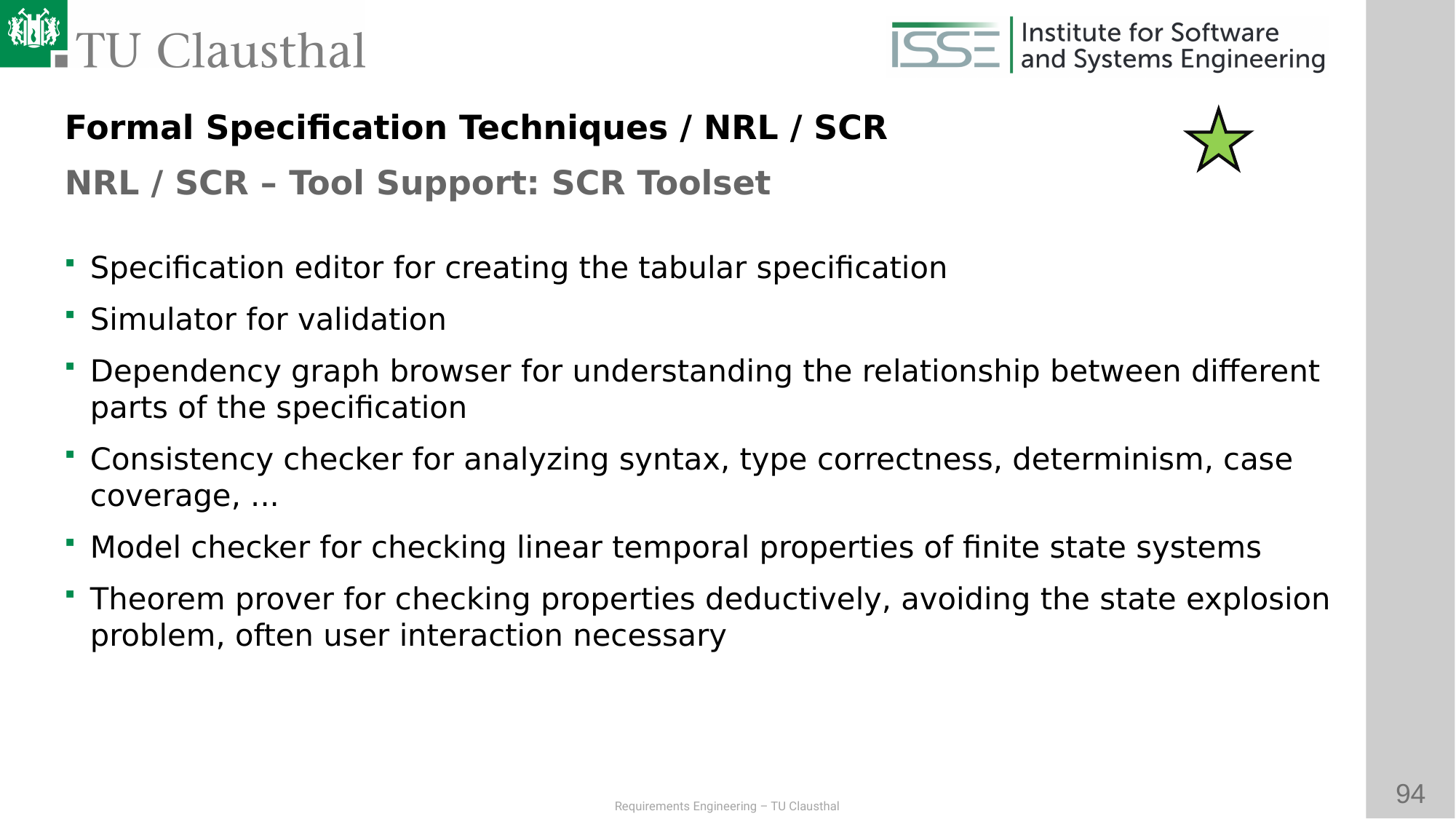

Formal Specification Techniques / NRL / SCR

NRL / SCR – Tool Support: SCR Toolset
# Specification editor for creating the tabular specification
Simulator for validation
Dependency graph browser for understanding the relationship between different parts of the specification
Consistency checker for analyzing syntax, type correctness, determinism, case coverage, ...
Model checker for checking linear temporal properties of finite state systems
Theorem prover for checking properties deductively, avoiding the state explosion problem, often user interaction necessary